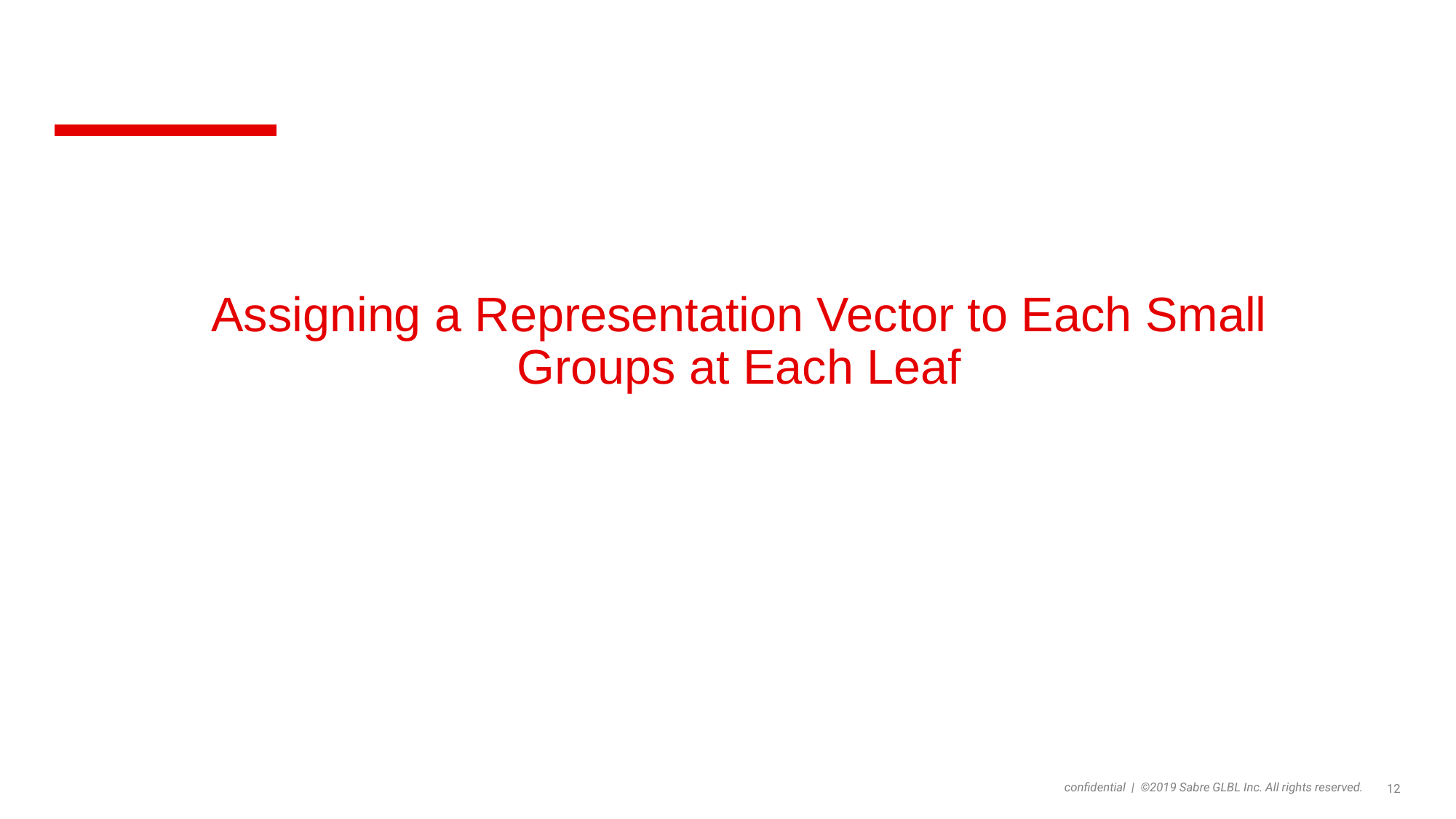

# Assigning a Representation Vector to Each Small Groups at Each Leaf